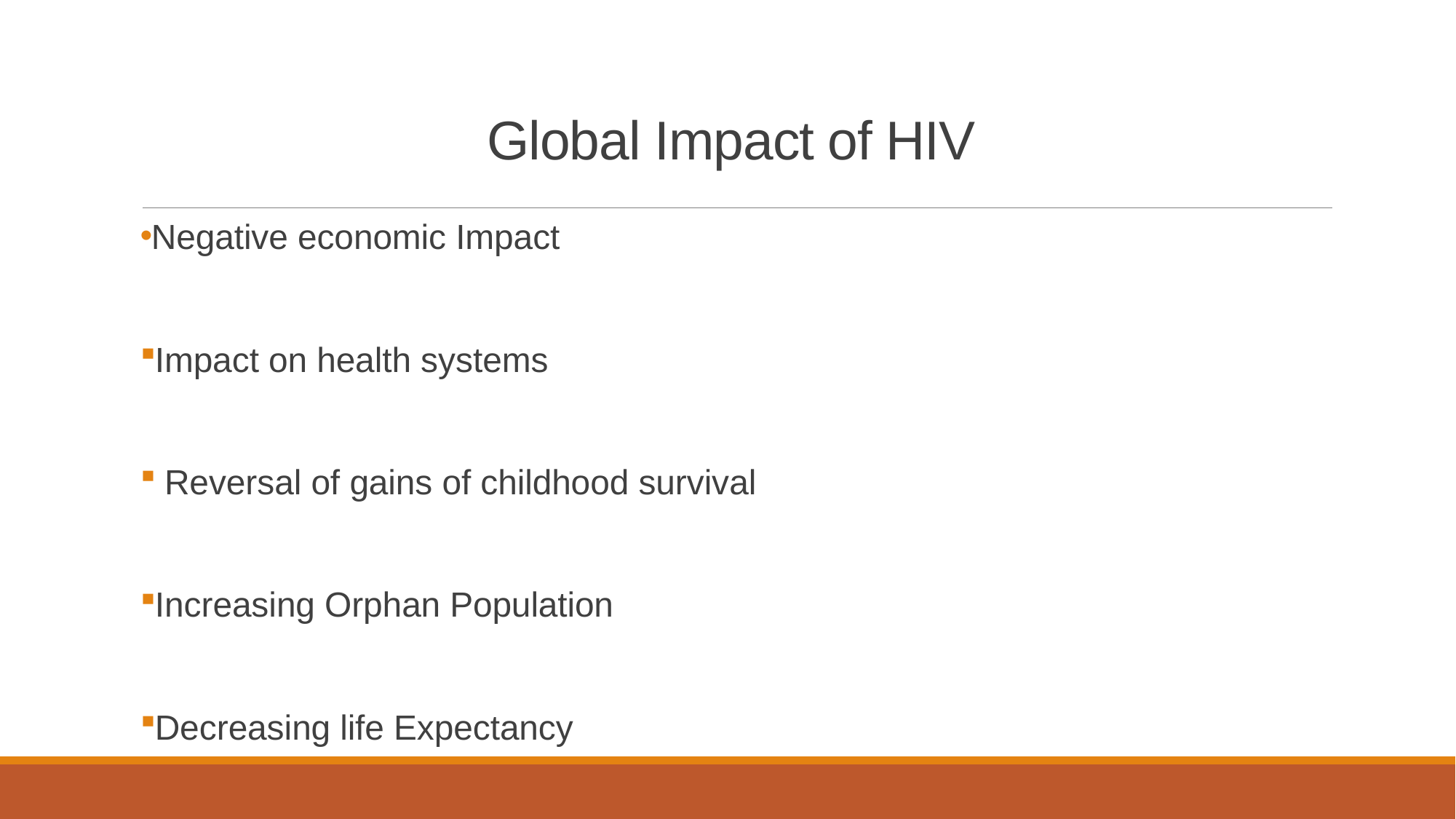

# Global Impact of HIV
Negative economic Impact

Impact on health systems

 Reversal of gains of childhood survival

Increasing Orphan Population

Decreasing life Expectancy